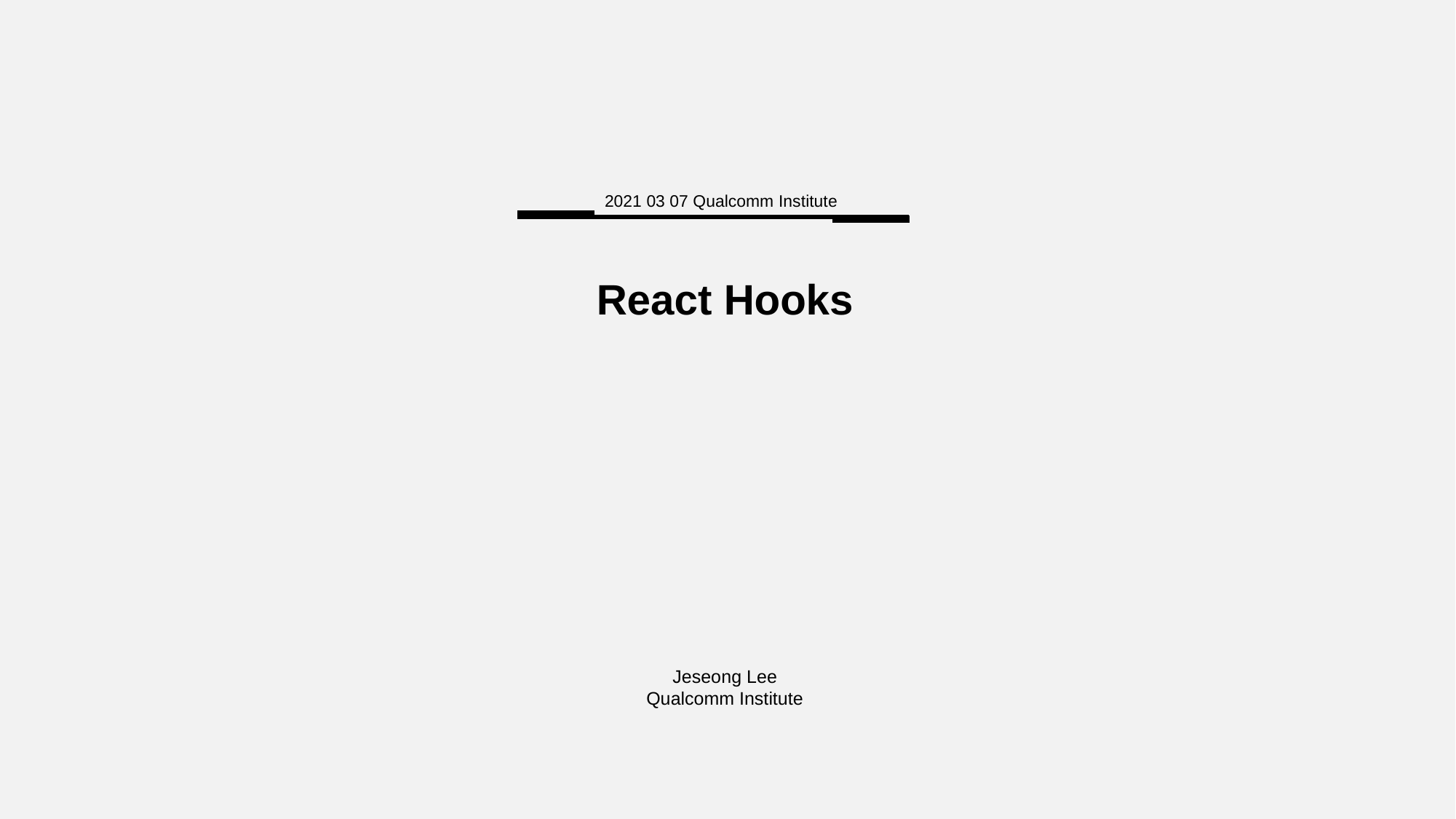

2021 03 07 Qualcomm Institute

React Hooks
Jeseong Lee
Qualcomm Institute